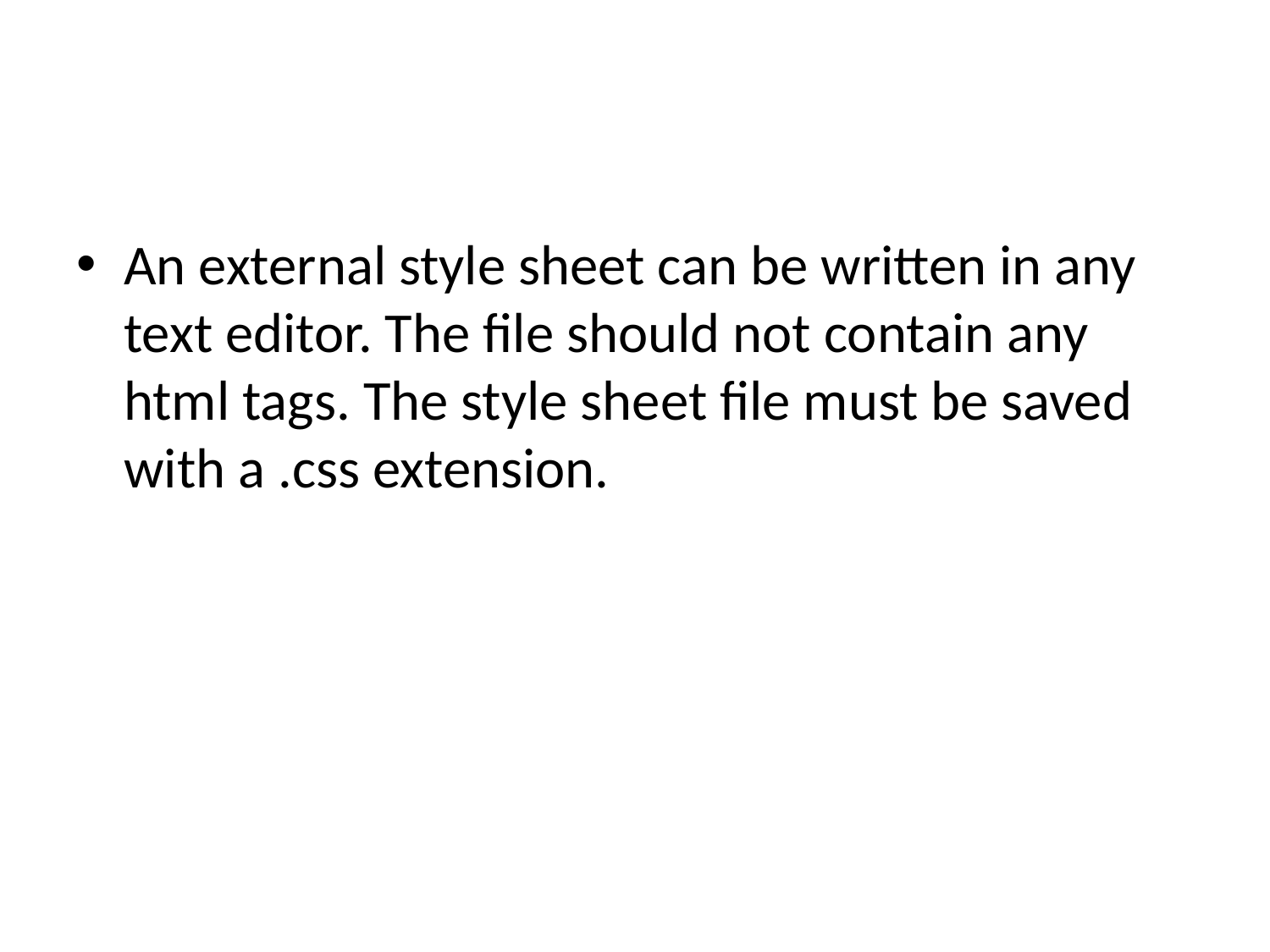

#
An external style sheet can be written in any text editor. The file should not contain any html tags. The style sheet file must be saved with a .css extension.